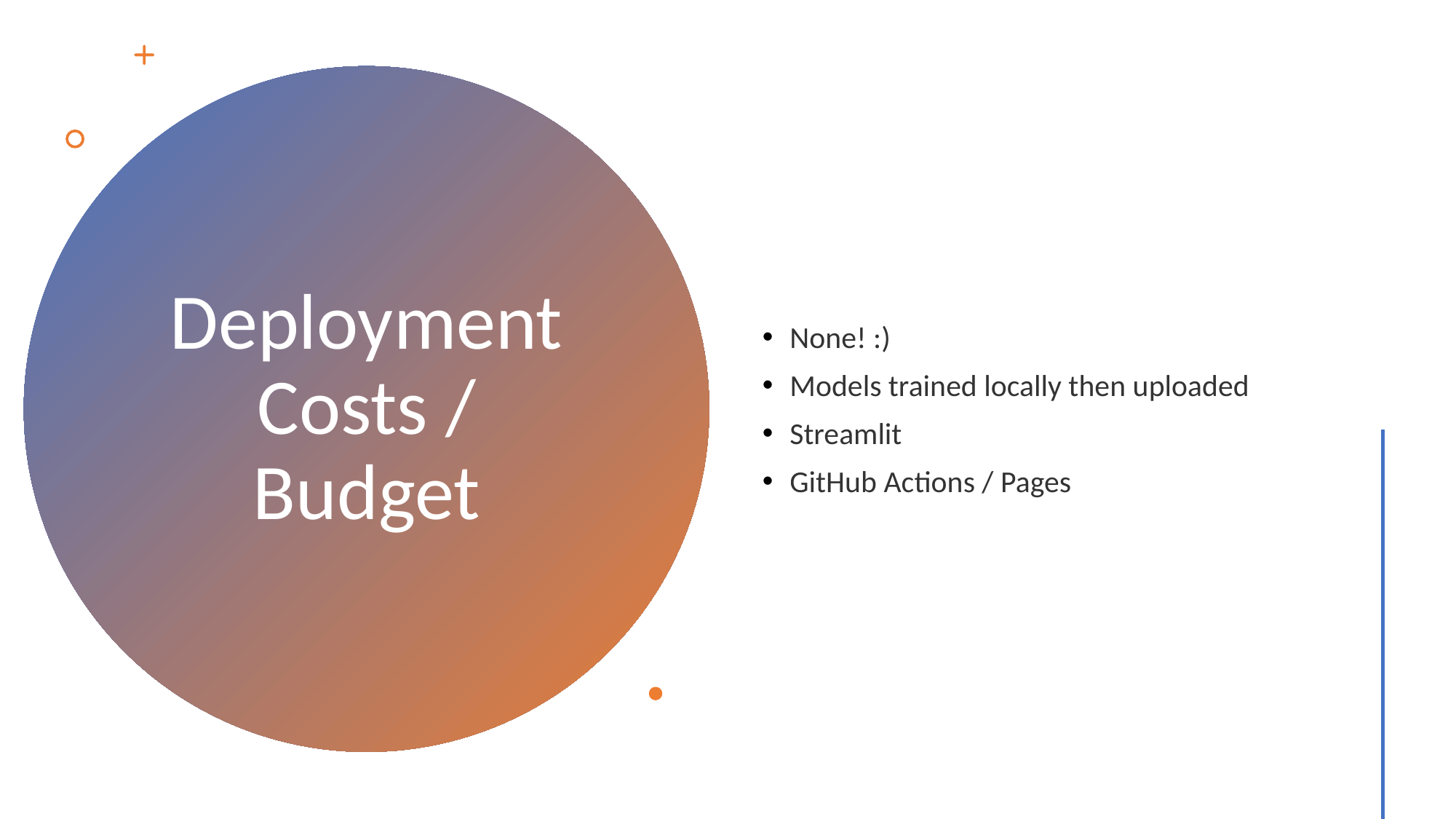

None! :)
Models trained locally then uploaded
Streamlit
GitHub Actions / Pages

# Deployment Costs / Budget